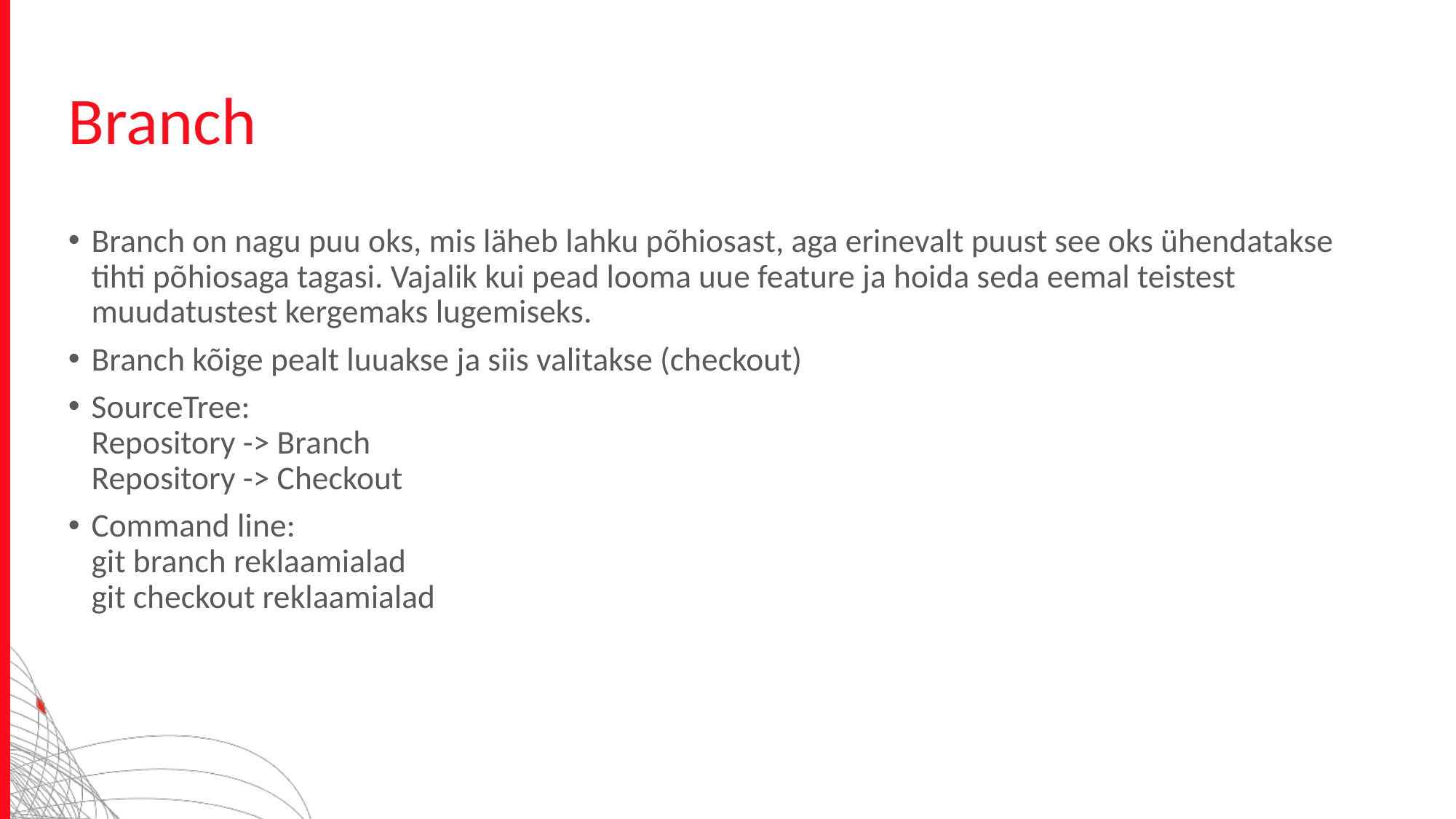

# Branch
Branch on nagu puu oks, mis läheb lahku põhiosast, aga erinevalt puust see oks ühendatakse tihti põhiosaga tagasi. Vajalik kui pead looma uue feature ja hoida seda eemal teistest muudatustest kergemaks lugemiseks.
Branch kõige pealt luuakse ja siis valitakse (checkout)
SourceTree:
Repository -> Branch
Repository -> Checkout
Command line:
git branch reklaamialad
git checkout reklaamialad